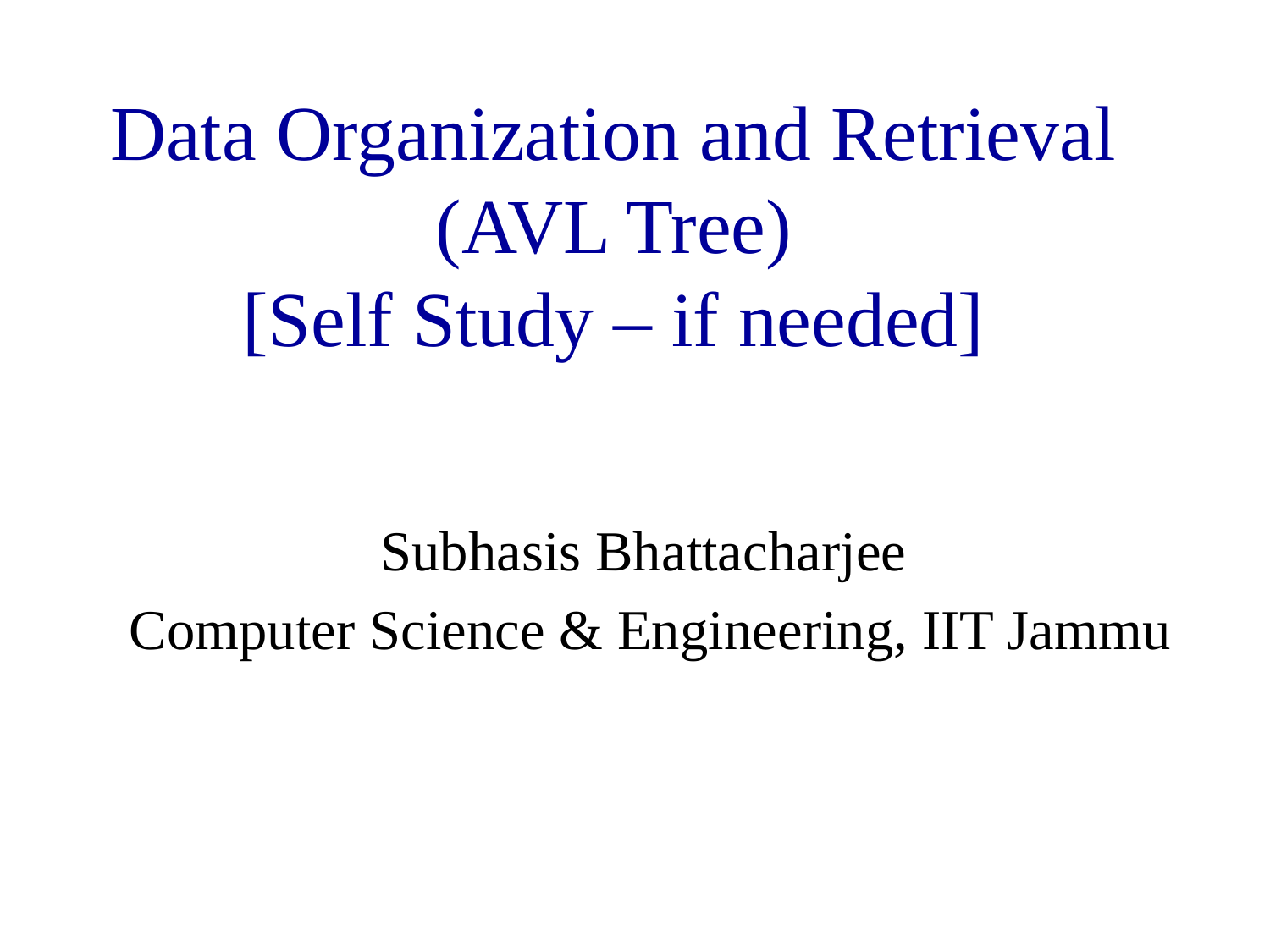

# Data Organization and Retrieval (AVL Tree) [Self Study – if needed]
Subhasis Bhattacharjee
Computer Science & Engineering, IIT Jammu